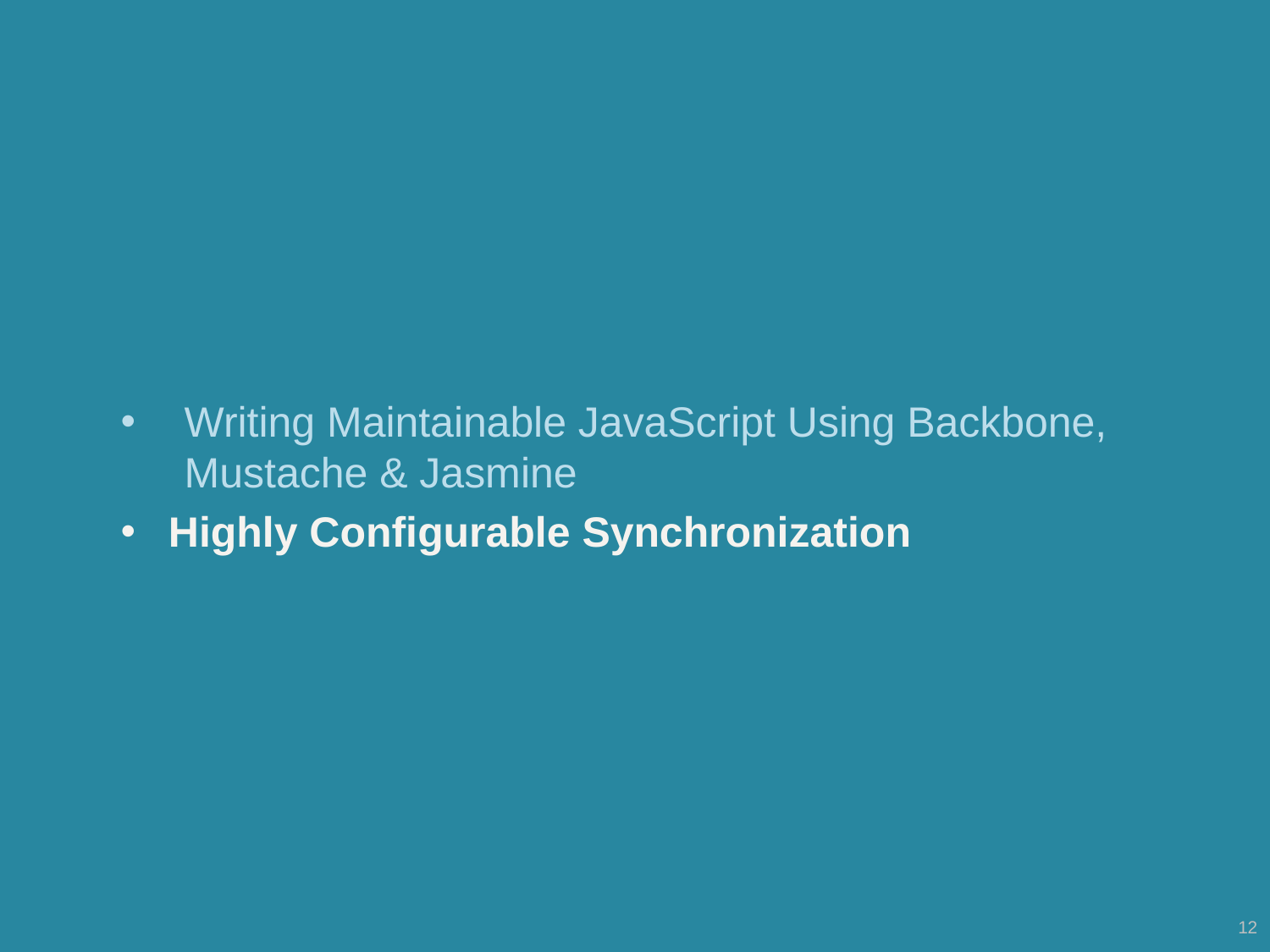

Writing Maintainable JavaScript Using Backbone, Mustache & Jasmine
Highly Configurable Synchronization
12